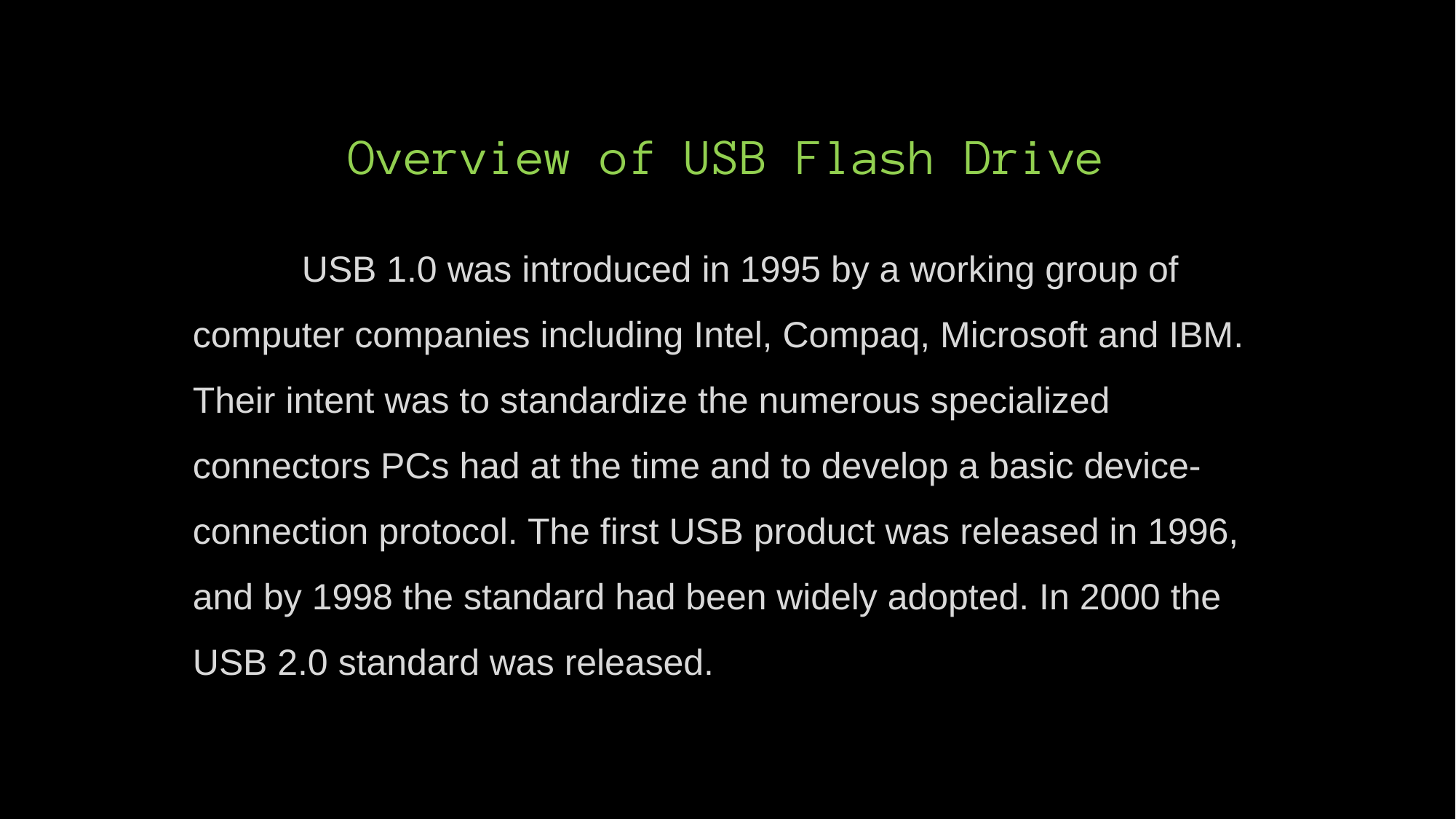

# Overview of USB Flash Drive
	USB 1.0 was introduced in 1995 by a working group of computer companies including Intel, Compaq, Microsoft and IBM. Their intent was to standardize the numerous specialized connectors PCs had at the time and to develop a basic device-connection protocol. The first USB product was released in 1996, and by 1998 the standard had been widely adopted. In 2000 the USB 2.0 standard was released.